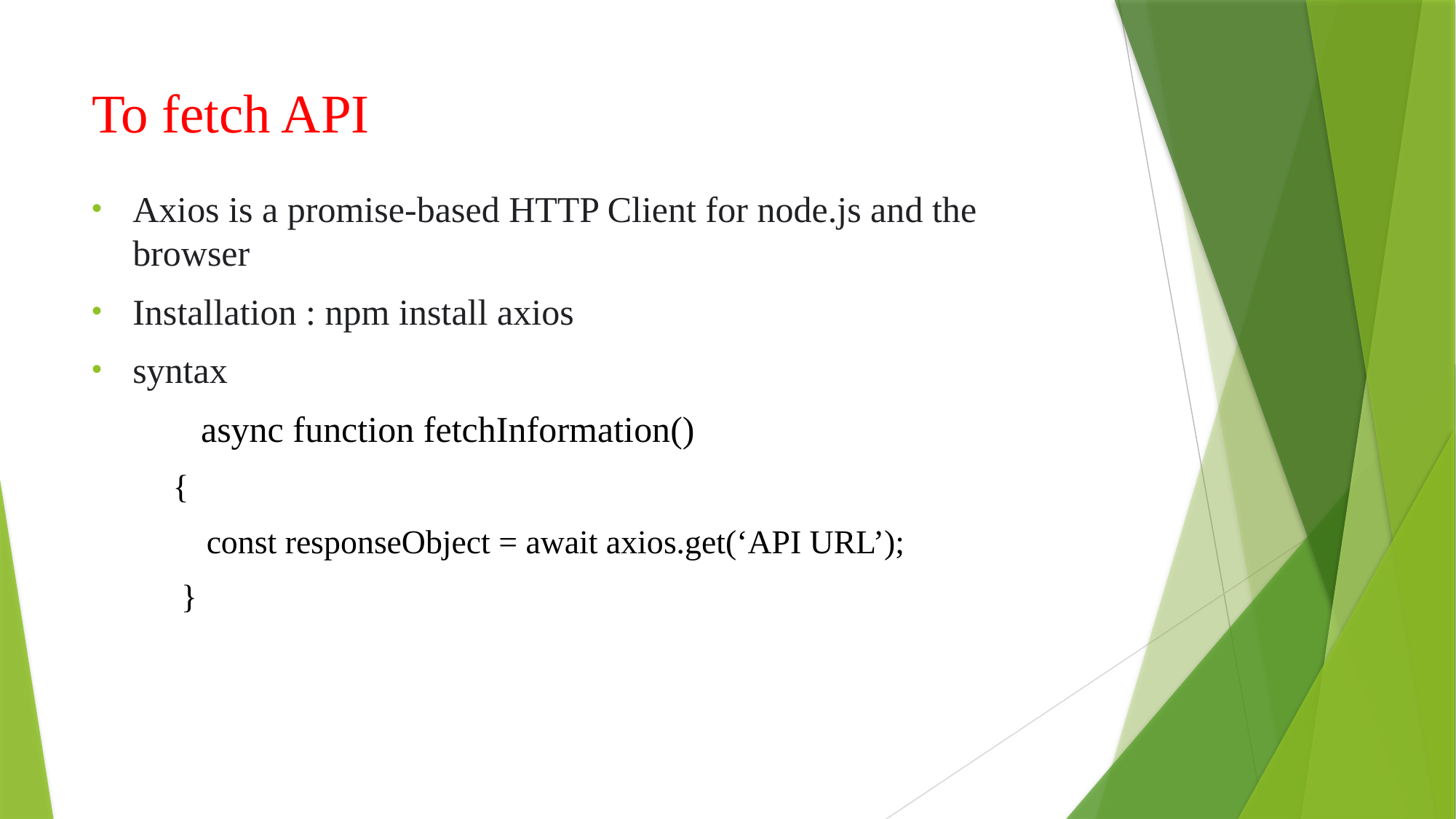

# To fetch API
Axios is a promise-based HTTP Client for node.js and the browser
Installation : npm install axios
syntax
	async function fetchInformation()
    {
        const responseObject = await axios.get(‘API URL’);
     }